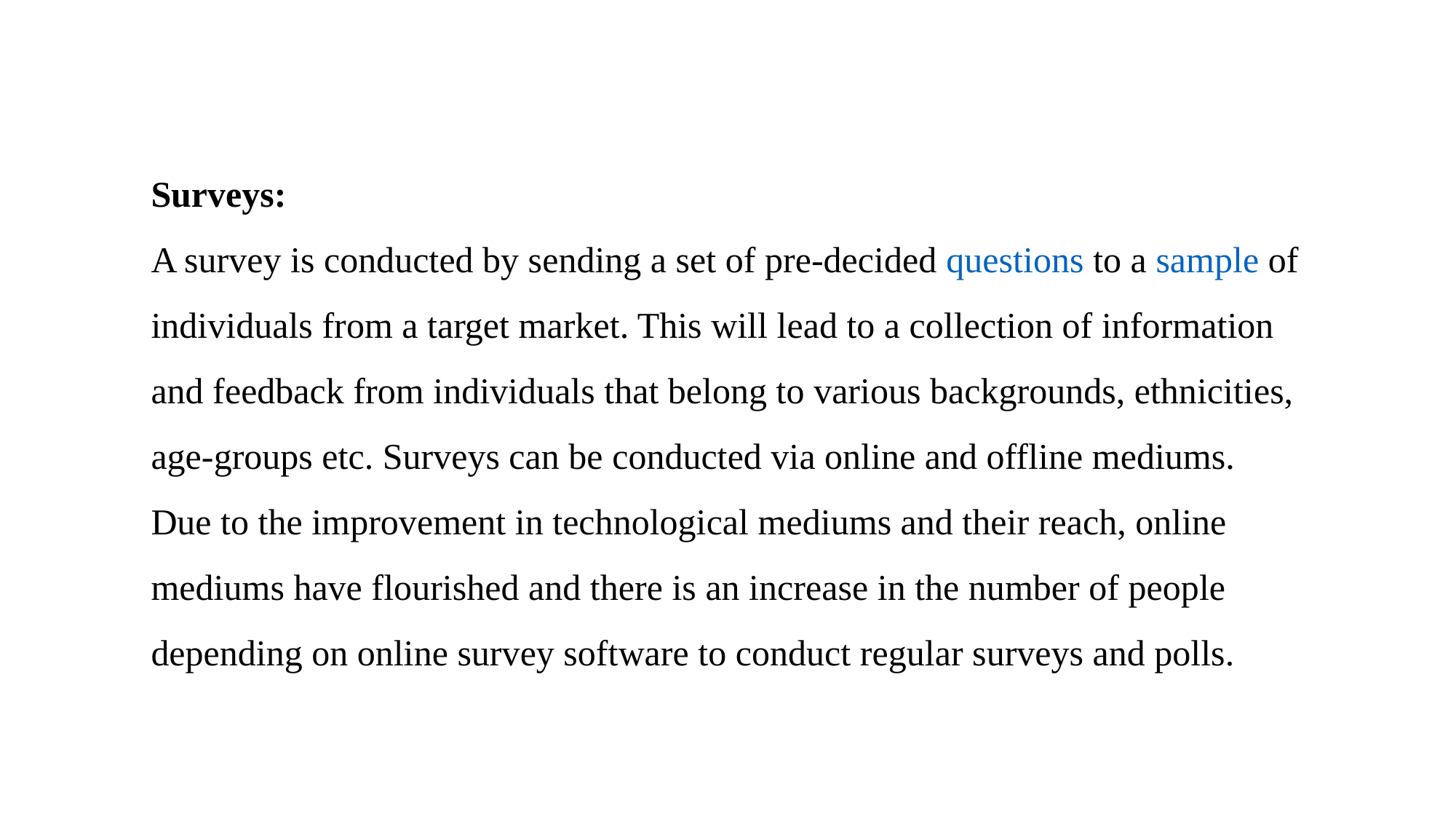

Surveys:
A survey is conducted by sending a set of pre-decided questions to a sample of individuals from a target market. This will lead to a collection of information and feedback from individuals that belong to various backgrounds, ethnicities, age-groups etc. Surveys can be conducted via online and offline mediums. Due to the improvement in technological mediums and their reach, online mediums have flourished and there is an increase in the number of people depending on online survey software to conduct regular surveys and polls.